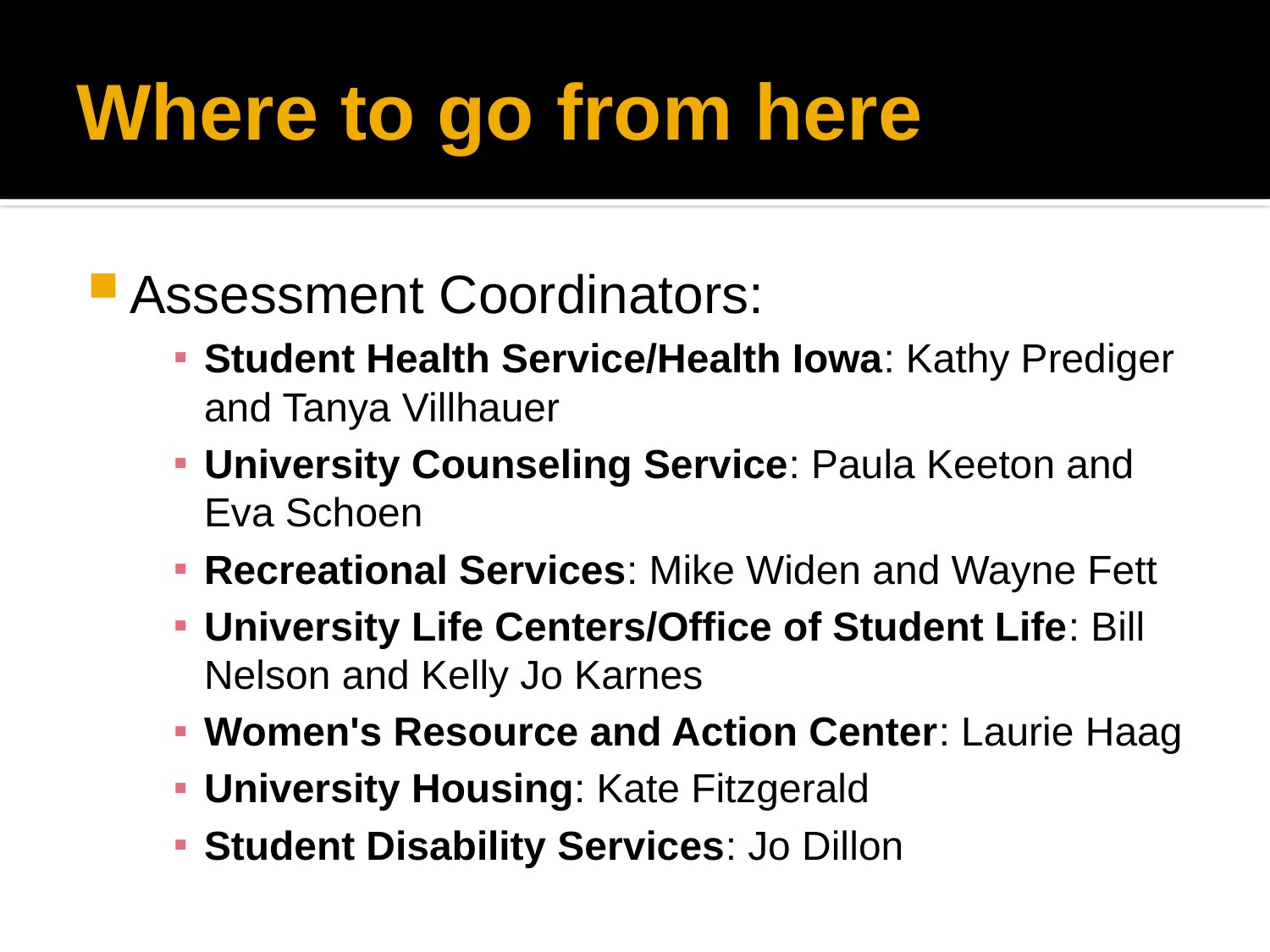

# Where to go from here
Assessment Coordinators:
Student Health Service/Health Iowa: Kathy Prediger and Tanya Villhauer
University Counseling Service: Paula Keeton and Eva Schoen
Recreational Services: Mike Widen and Wayne Fett
University Life Centers/Office of Student Life: Bill Nelson and Kelly Jo Karnes
Women's Resource and Action Center: Laurie Haag
University Housing: Kate Fitzgerald
Student Disability Services: Jo Dillon